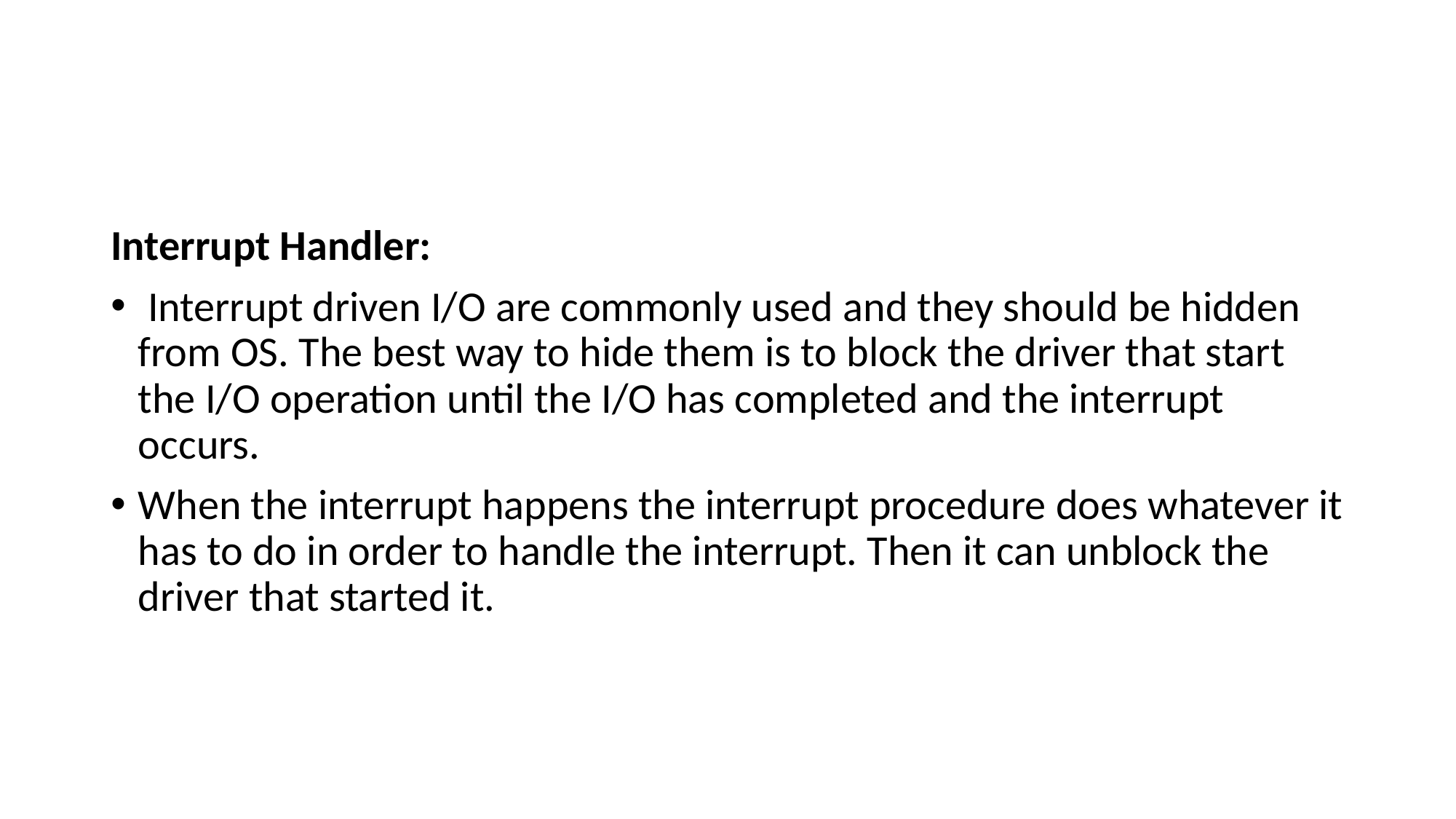

#
Interrupt Handler:
 Interrupt driven I/O are commonly used and they should be hidden from OS. The best way to hide them is to block the driver that start the I/O operation until the I/O has completed and the interrupt occurs.
When the interrupt happens the interrupt procedure does whatever it has to do in order to handle the interrupt. Then it can unblock the driver that started it.